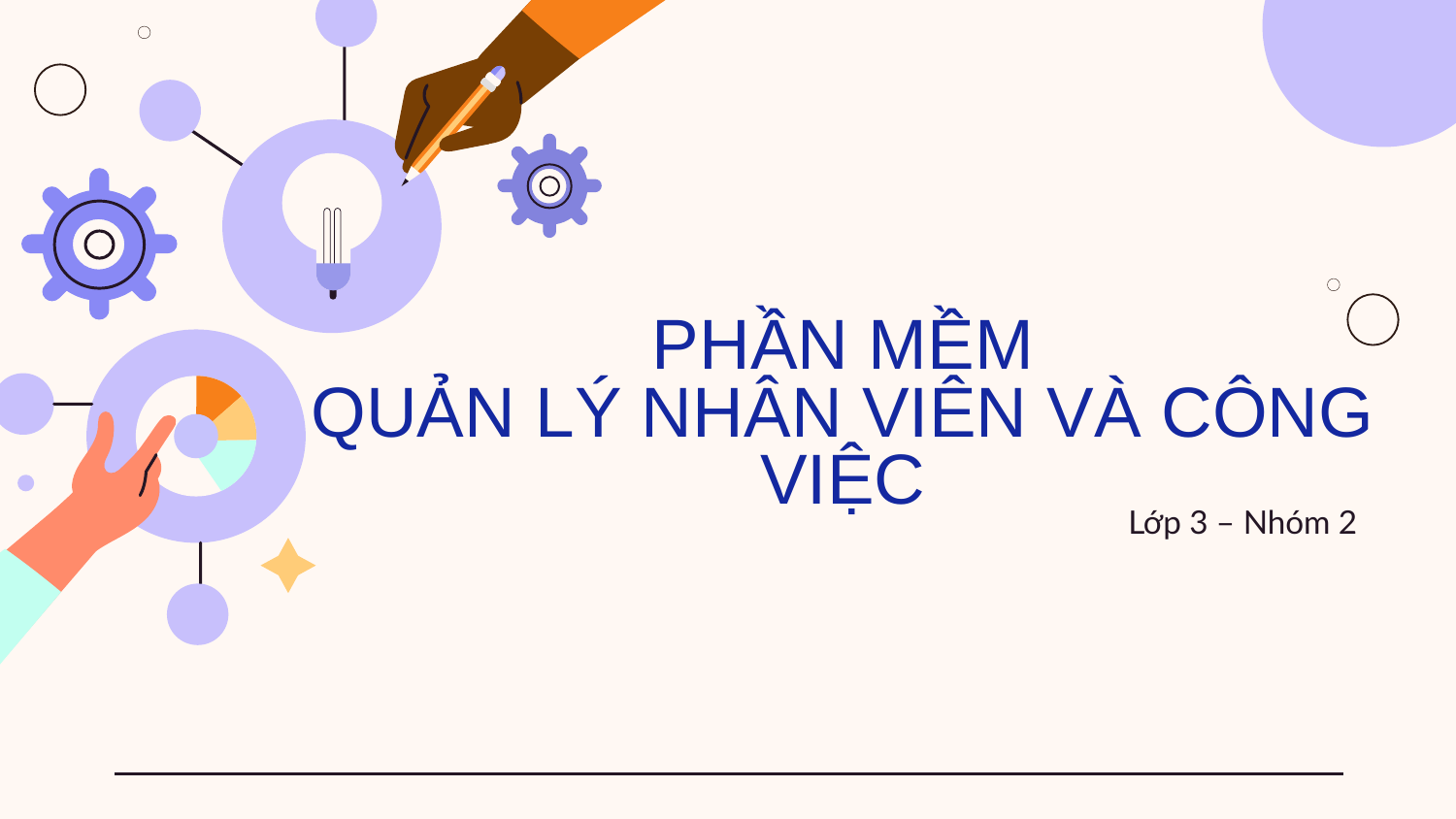

# PHẦN MỀM QUẢN LÝ NHÂN VIÊN VÀ CÔNG VIỆC

Lớp 3 – Nhóm 2